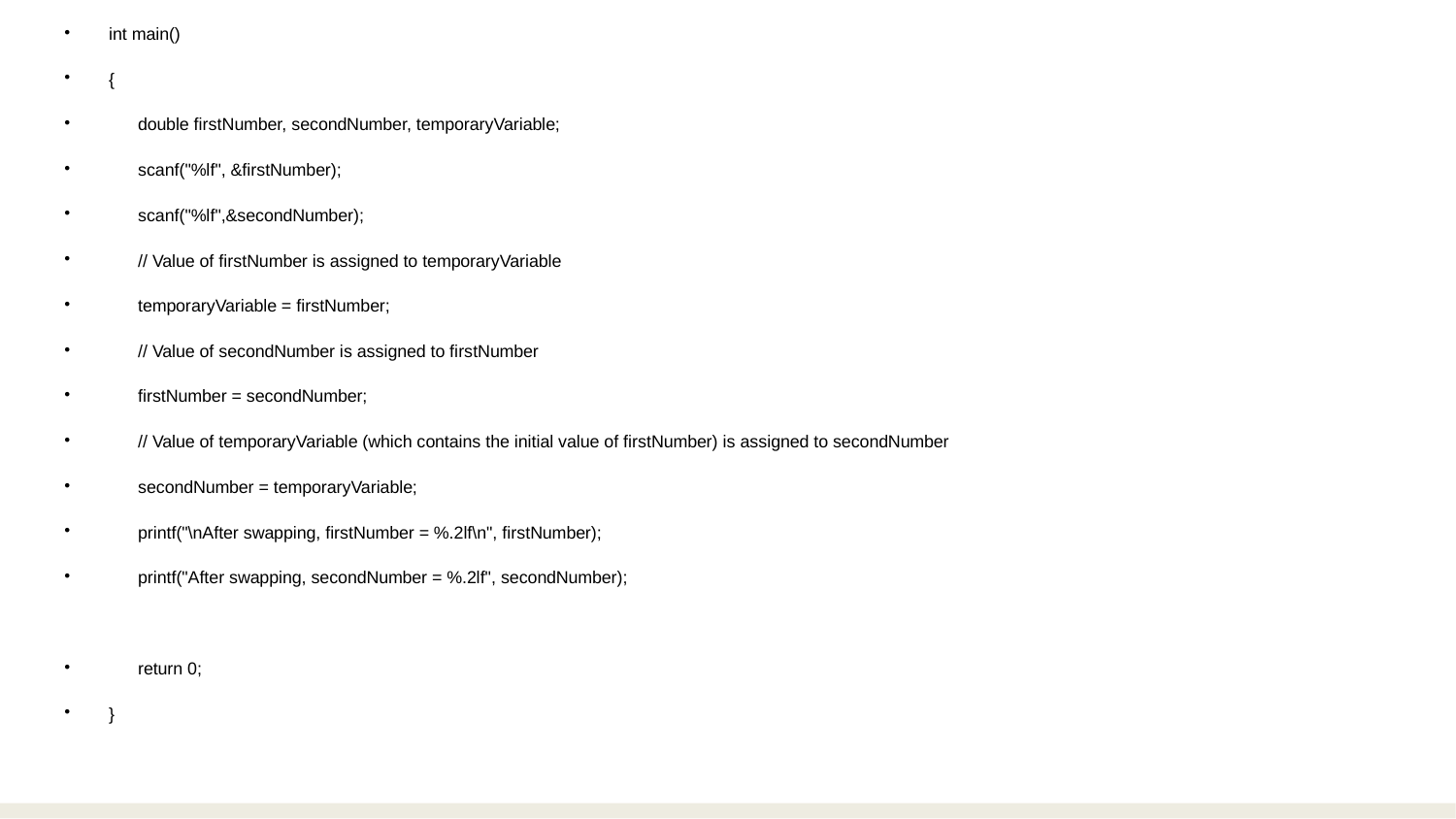

int main()
{
      double firstNumber, secondNumber, temporaryVariable;
      scanf("%lf", &firstNumber);
      scanf("%lf",&secondNumber);
      // Value of firstNumber is assigned to temporaryVariable
      temporaryVariable = firstNumber;
      // Value of secondNumber is assigned to firstNumber
      firstNumber = secondNumber;
      // Value of temporaryVariable (which contains the initial value of firstNumber) is assigned to secondNumber
      secondNumber = temporaryVariable;
      printf("\nAfter swapping, firstNumber = %.2lf\n", firstNumber);
      printf("After swapping, secondNumber = %.2lf", secondNumber);

      return 0;
}